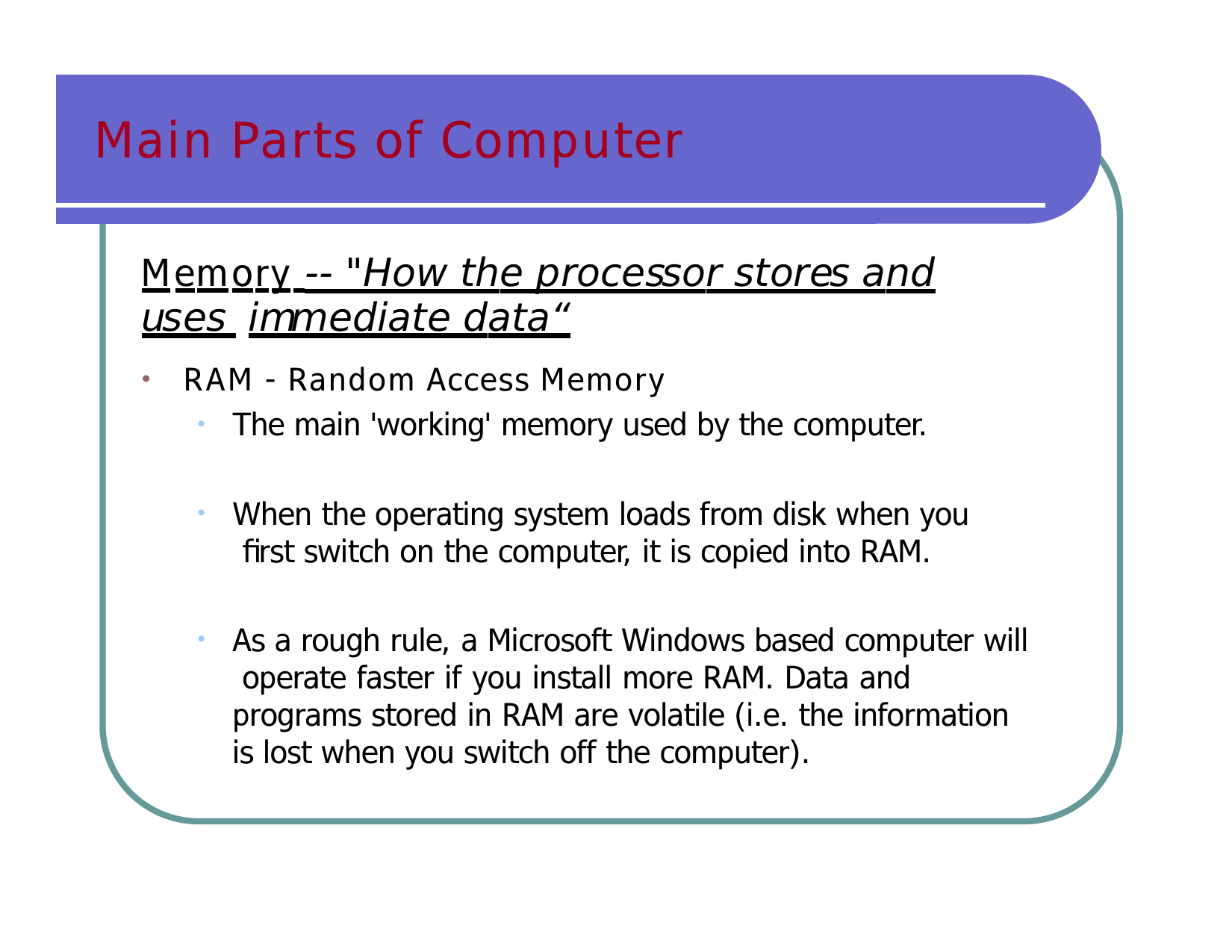

# Main Parts of Computer
Memory -- "How the processor stores and uses  immediate data“
RAM - Random Access Memory
The main 'working' memory used by the computer.

When the operating system loads from disk when you  first switch on the computer, it is copied into RAM.

As a rough rule, a Microsoft Windows based computer will  operate faster if you install more RAM. Data and  programs stored in RAM are volatile (i.e. the information  is lost when you switch off the computer).